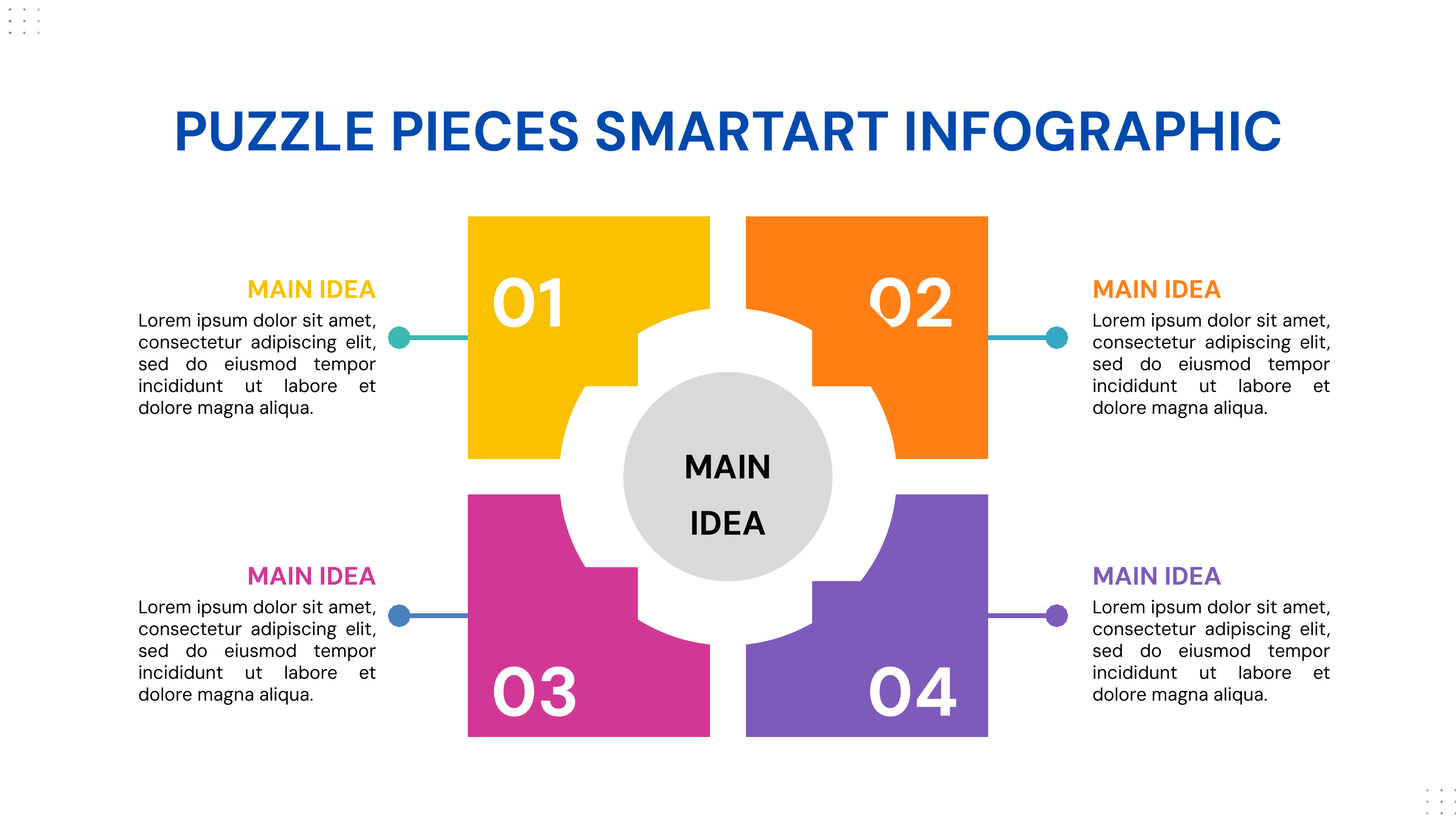

PUZZLE PIECES SMARTART INFOGRAPHIC

01
02
MAIN IDEA
MAIN IDEA

Lorem ipsum dolor sit amet, consectetur adipiscing elit, sed do eiusmod tempor incididunt ut labore et dolore magna aliqua.
Lorem ipsum dolor sit amet, consectetur adipiscing elit, sed do eiusmod tempor incididunt ut labore et dolore magna aliqua.

MAIN
IDEA

MAIN IDEA
MAIN IDEA

Lorem ipsum dolor sit amet, consectetur adipiscing elit, sed do eiusmod tempor incididunt ut labore et dolore magna aliqua.
Lorem ipsum dolor sit amet, consectetur adipiscing elit, sed do eiusmod tempor incididunt ut labore et dolore magna aliqua.
03
04